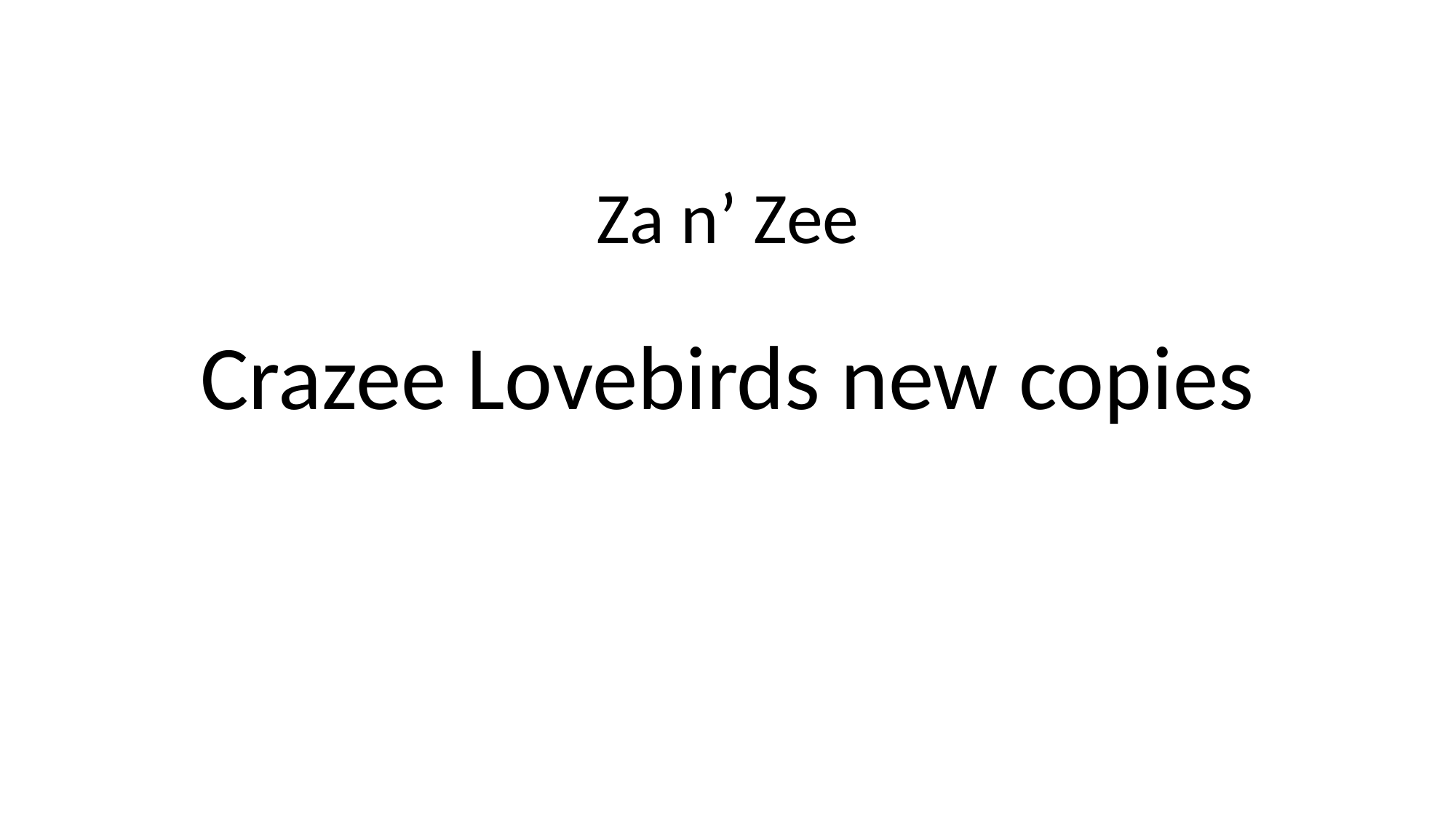

# Crazee Lovebirds new copies
Za n’ Zee